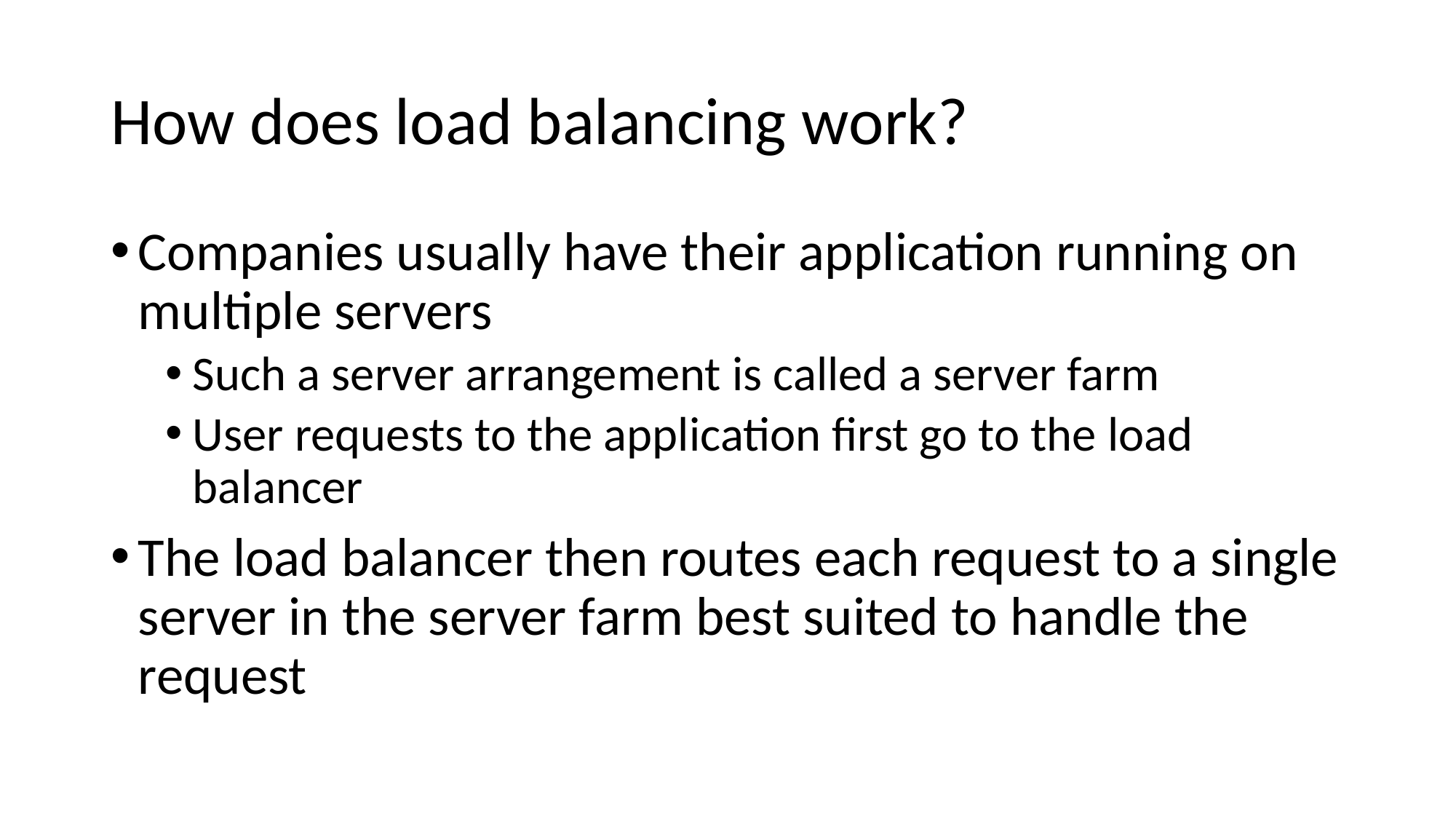

# How does load balancing work?
Companies usually have their application running on multiple servers
Such a server arrangement is called a server farm
User requests to the application first go to the load balancer
The load balancer then routes each request to a single server in the server farm best suited to handle the request